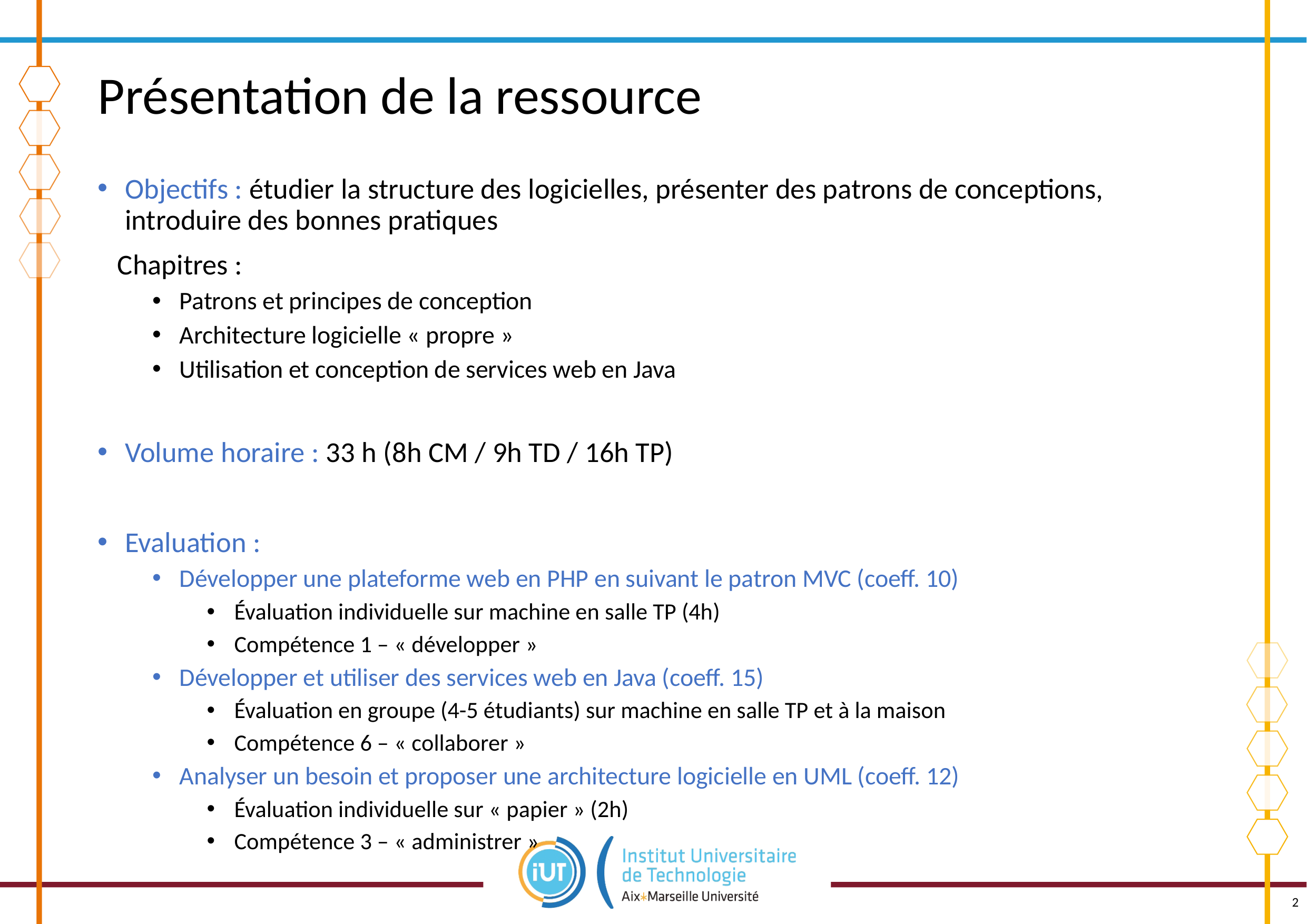

# Présentation de la ressource
Objectifs : étudier la structure des logicielles, présenter des patrons de conceptions, introduire des bonnes pratiques
   Chapitres :
Patrons et principes de conception
Architecture logicielle « propre »
Utilisation et conception de services web en Java

Volume horaire : 33 h (8h CM / 9h TD / 16h TP)

Evaluation :
Développer une plateforme web en PHP en suivant le patron MVC (coeff. 10)
Évaluation individuelle sur machine en salle TP (4h)
Compétence 1 – « développer »
Développer et utiliser des services web en Java (coeff. 15)
Évaluation en groupe (4-5 étudiants) sur machine en salle TP et à la maison
Compétence 6 – « collaborer »
Analyser un besoin et proposer une architecture logicielle en UML (coeff. 12)
Évaluation individuelle sur « papier » (2h)
Compétence 3 – « administrer »
2